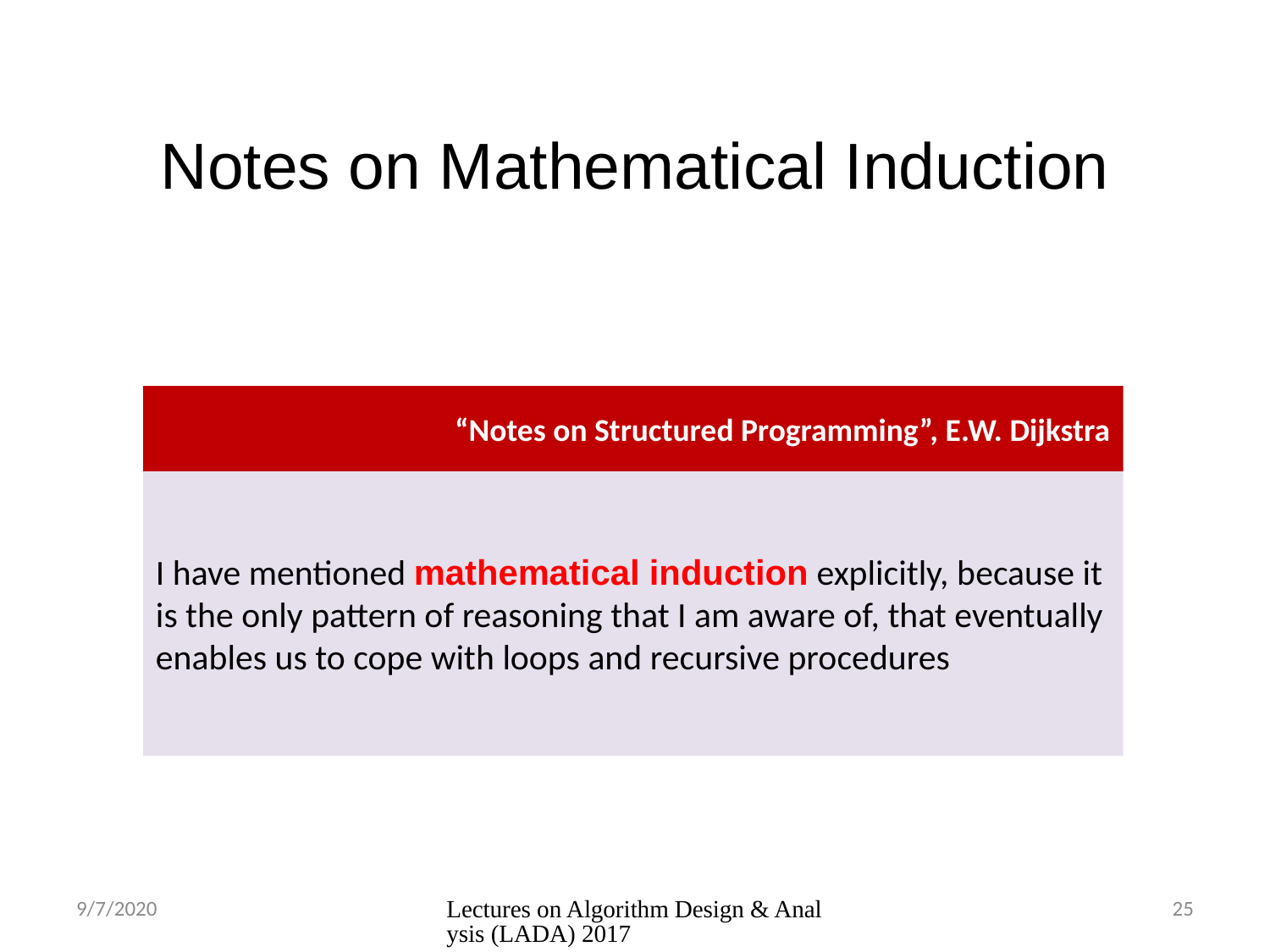

# Notes on Mathematical Induction

“Notes on Structured Programming”, E.W. Dijkstra
I have mentioned mathematical induction explicitly, because it is the only pattern of reasoning that I am aware of, that eventually enables us to cope with loops and recursive procedures
9/7/2020
Lectures on Algorithm Design & Analysis (LADA) 2017
25